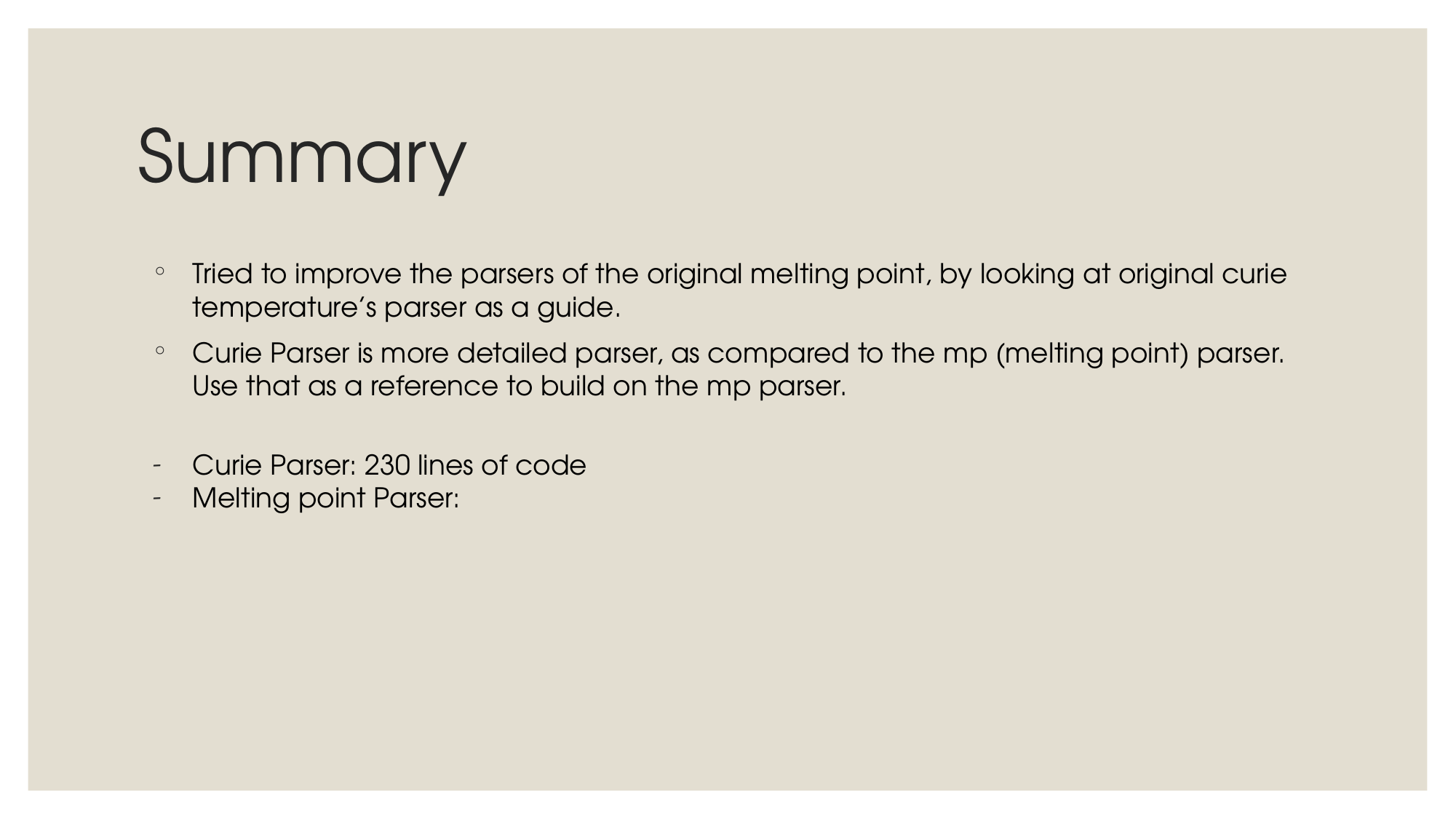

# Summary
Tried to improve the parsers of the original melting point, by looking at original curie temperature’s parser as a guide.
Curie Parser is more detailed parser, as compared to the mp (melting point) parser. Use that as a reference to build on the mp parser.

Curie Parser: 230 lines of code
Melting point Parser: